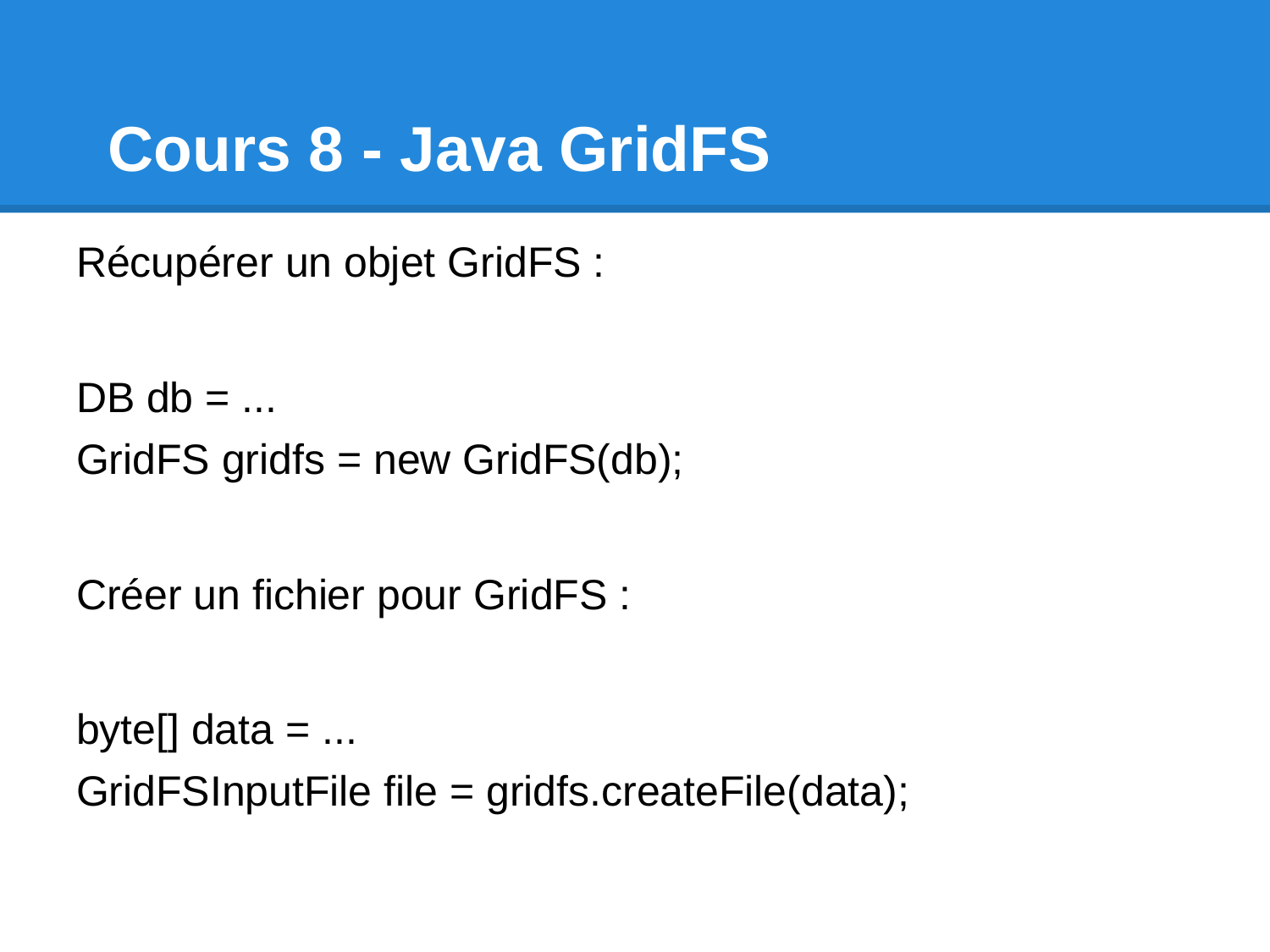

# Cours 8 - Java GridFS
Récupérer un objet GridFS :

DB db = ...
GridFS gridfs = new GridFS(db);

Créer un fichier pour GridFS :

byte[] data = ...
GridFSInputFile file = gridfs.createFile(data);